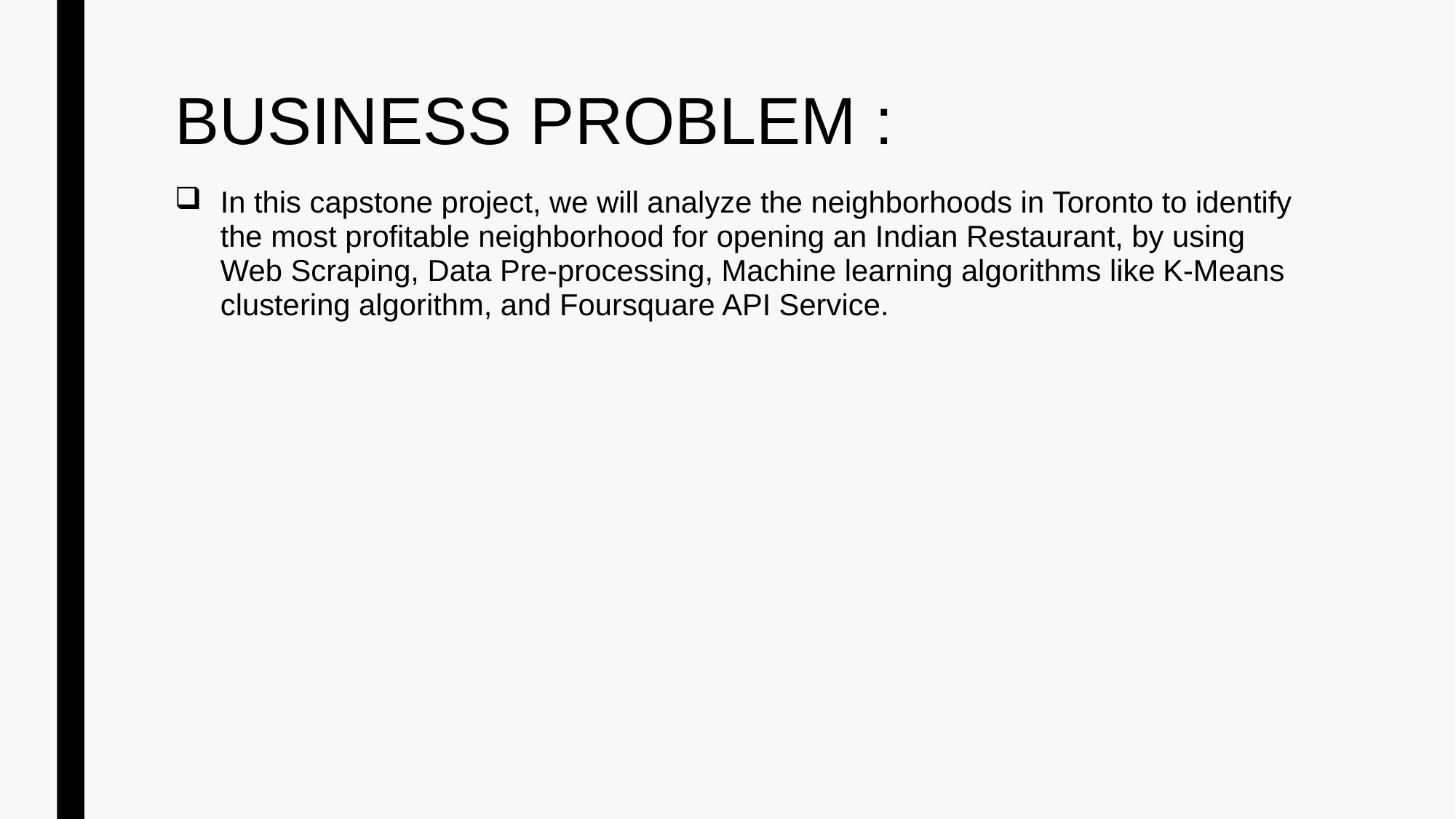

# BUSINESS PROBLEM :
In this capstone project, we will analyze the neighborhoods in Toronto to identify the most profitable neighborhood for opening an Indian Restaurant, by using Web Scraping, Data Pre-processing, Machine learning algorithms like K-Means clustering algorithm, and Foursquare API Service.